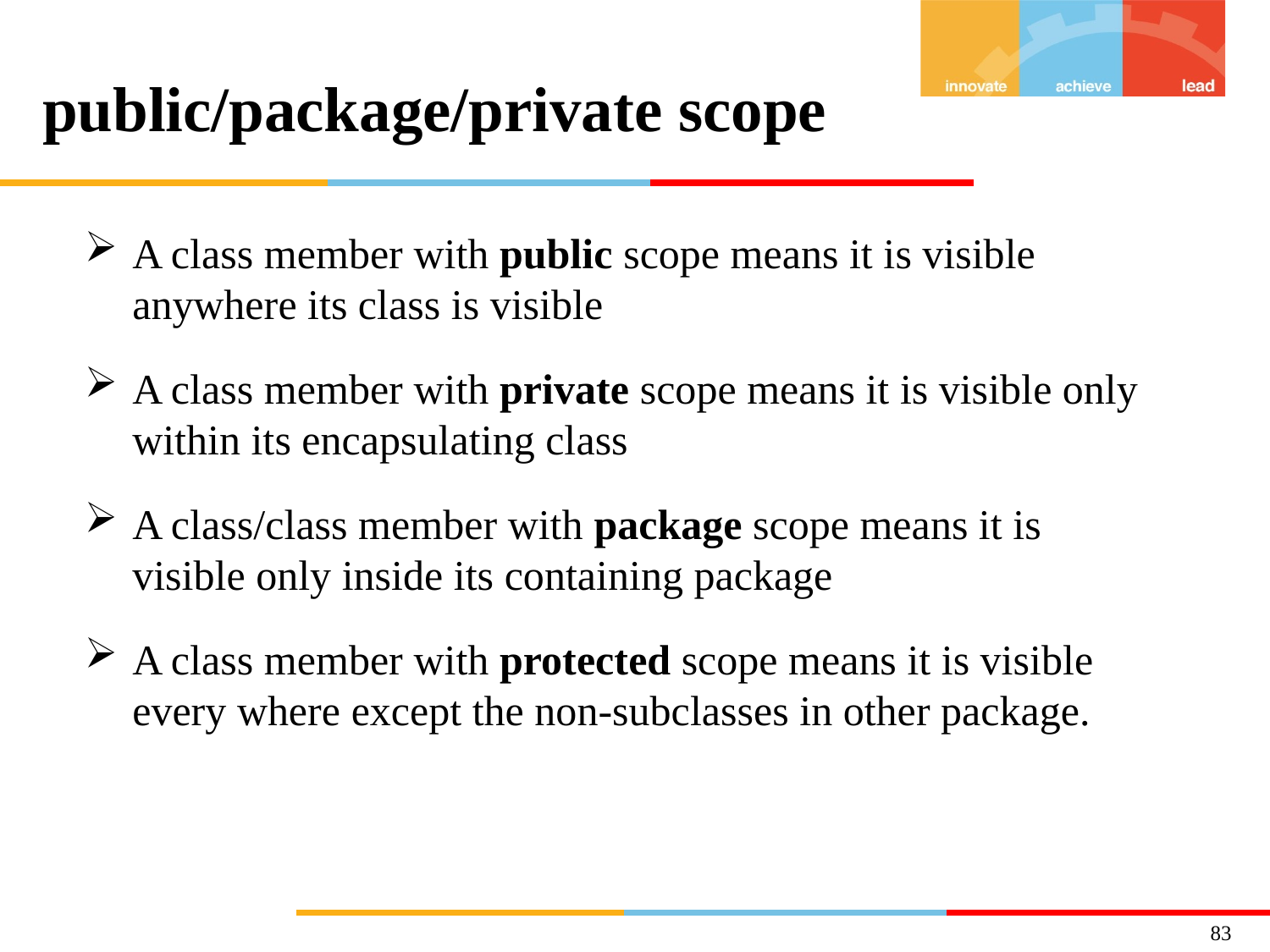

# public/package/private scope
A class member with public scope means it is visible anywhere its class is visible
A class member with private scope means it is visible only within its encapsulating class
A class/class member with package scope means it is visible only inside its containing package
A class member with protected scope means it is visible every where except the non-subclasses in other package.
83